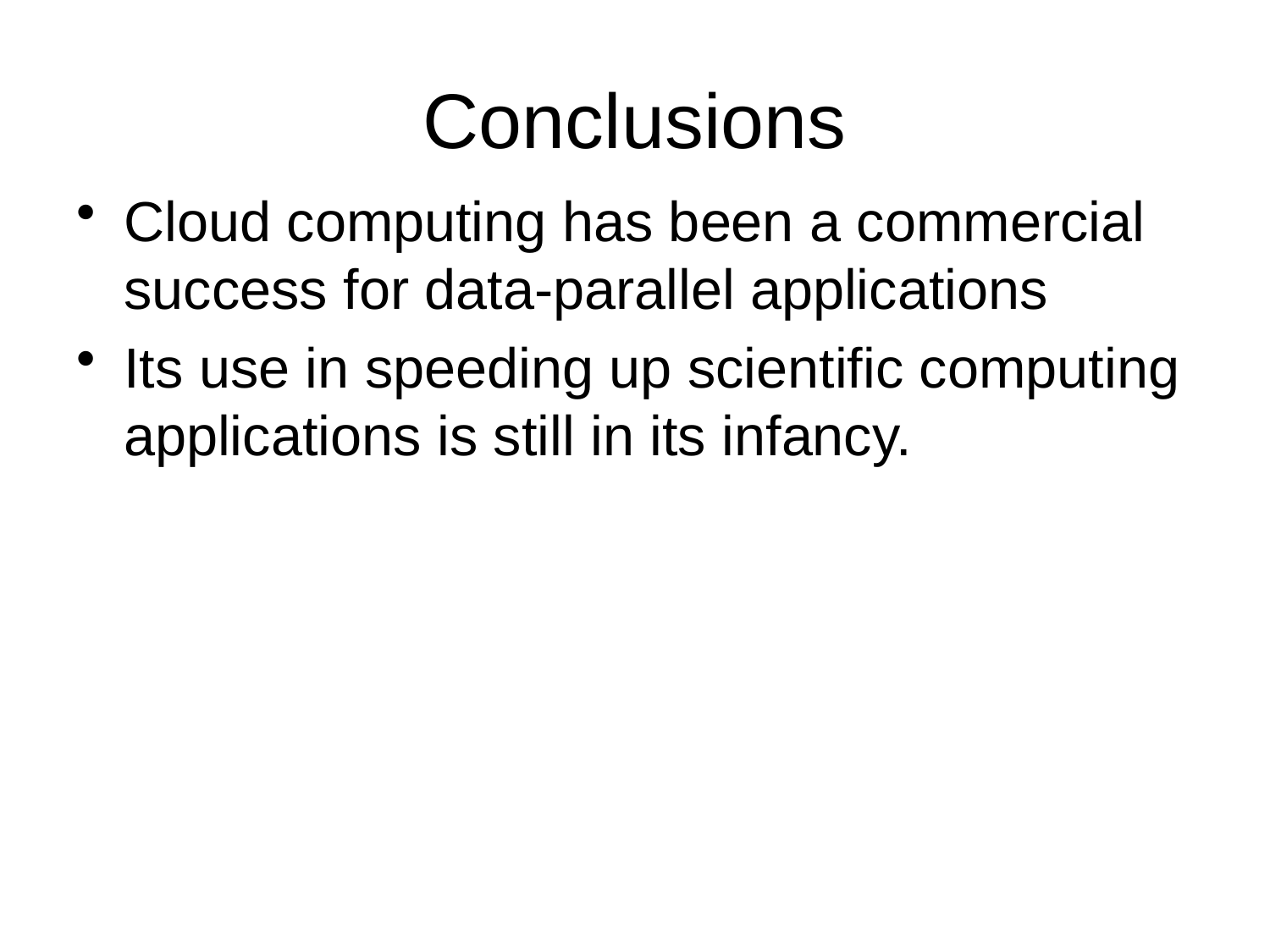

# Conclusions
Cloud computing has been a commercial success for data-parallel applications
Its use in speeding up scientific computing applications is still in its infancy.